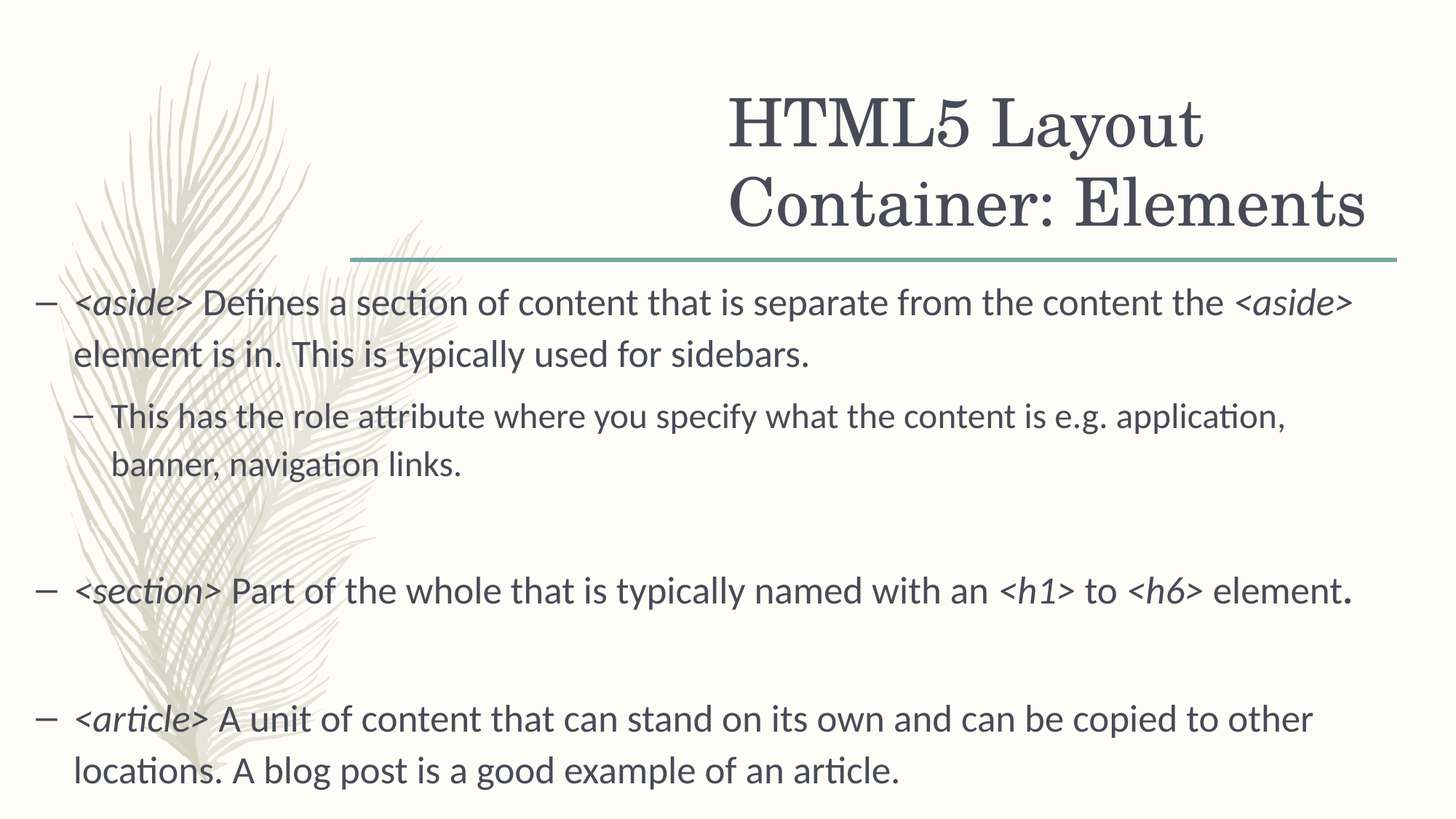

# HTML5 Layout Container: Elements
<aside> Defines a section of content that is separate from the content the <aside> element is in. This is typically used for sidebars.
This has the role attribute where you specify what the content is e.g. application, banner, navigation links.

<section> Part of the whole that is typically named with an <h1> to <h6> element.

<article> A unit of content that can stand on its own and can be copied to other locations. A blog post is a good example of an article.